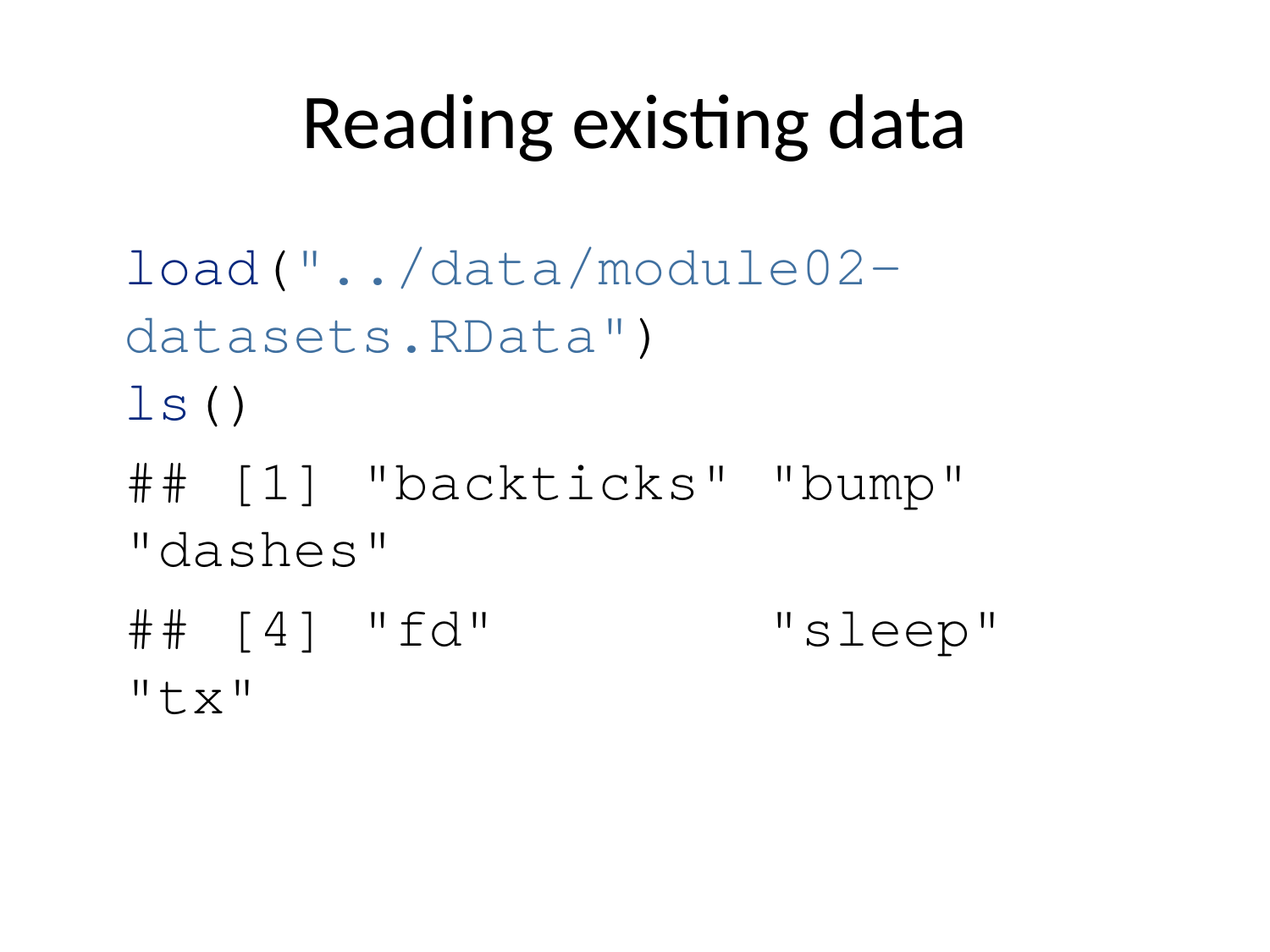

# Reading existing data
load("../data/module02-datasets.RData")
ls()
## [1] "backticks" "bump"      "dashes"
## [4] "fd"        "sleep"     "tx"